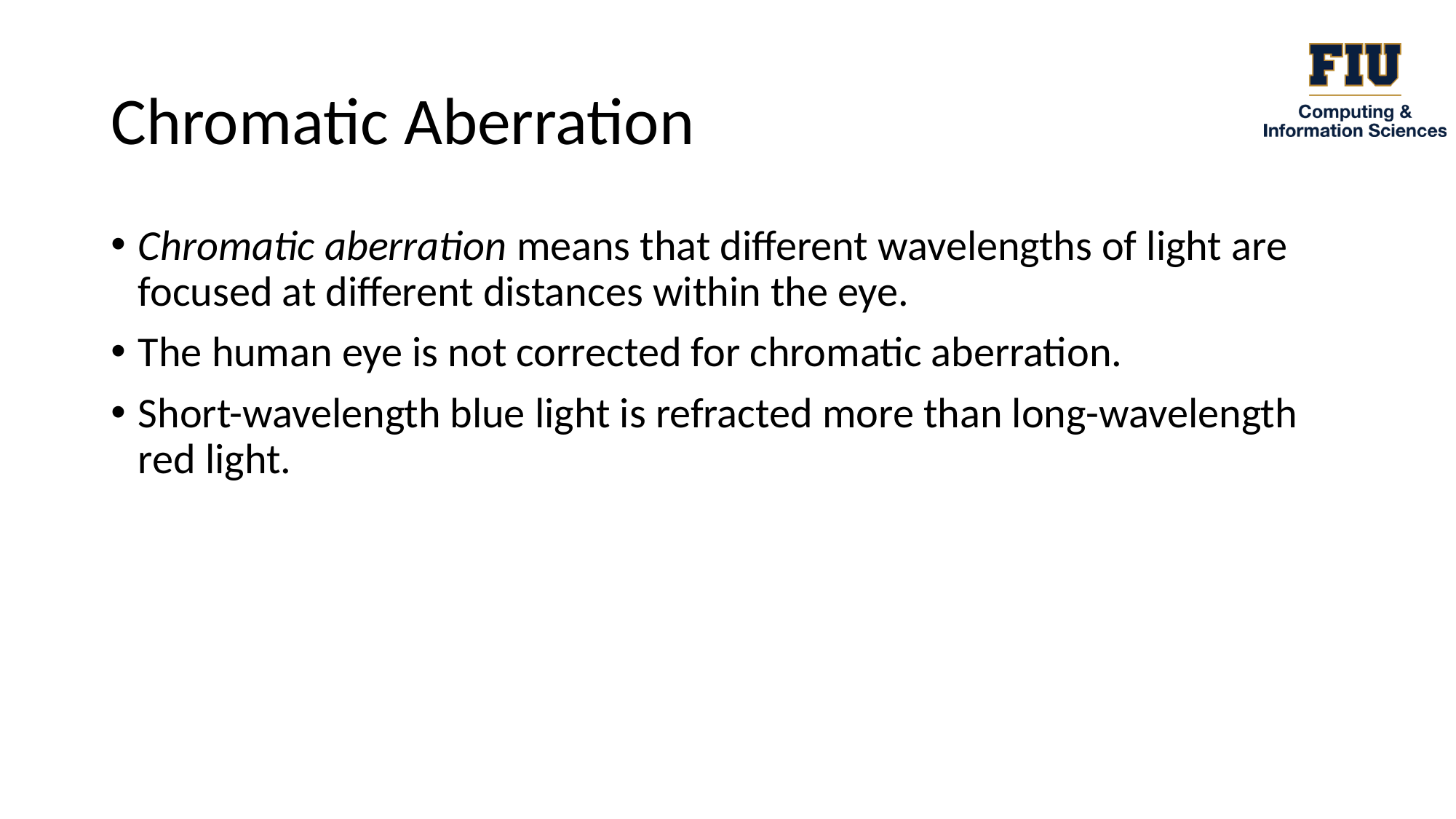

# Chromatic Aberration
Chromatic aberration means that different wavelengths of light are focused at different distances within the eye.
The human eye is not corrected for chromatic aberration.
Short-wavelength blue light is refracted more than long-wavelength red light.